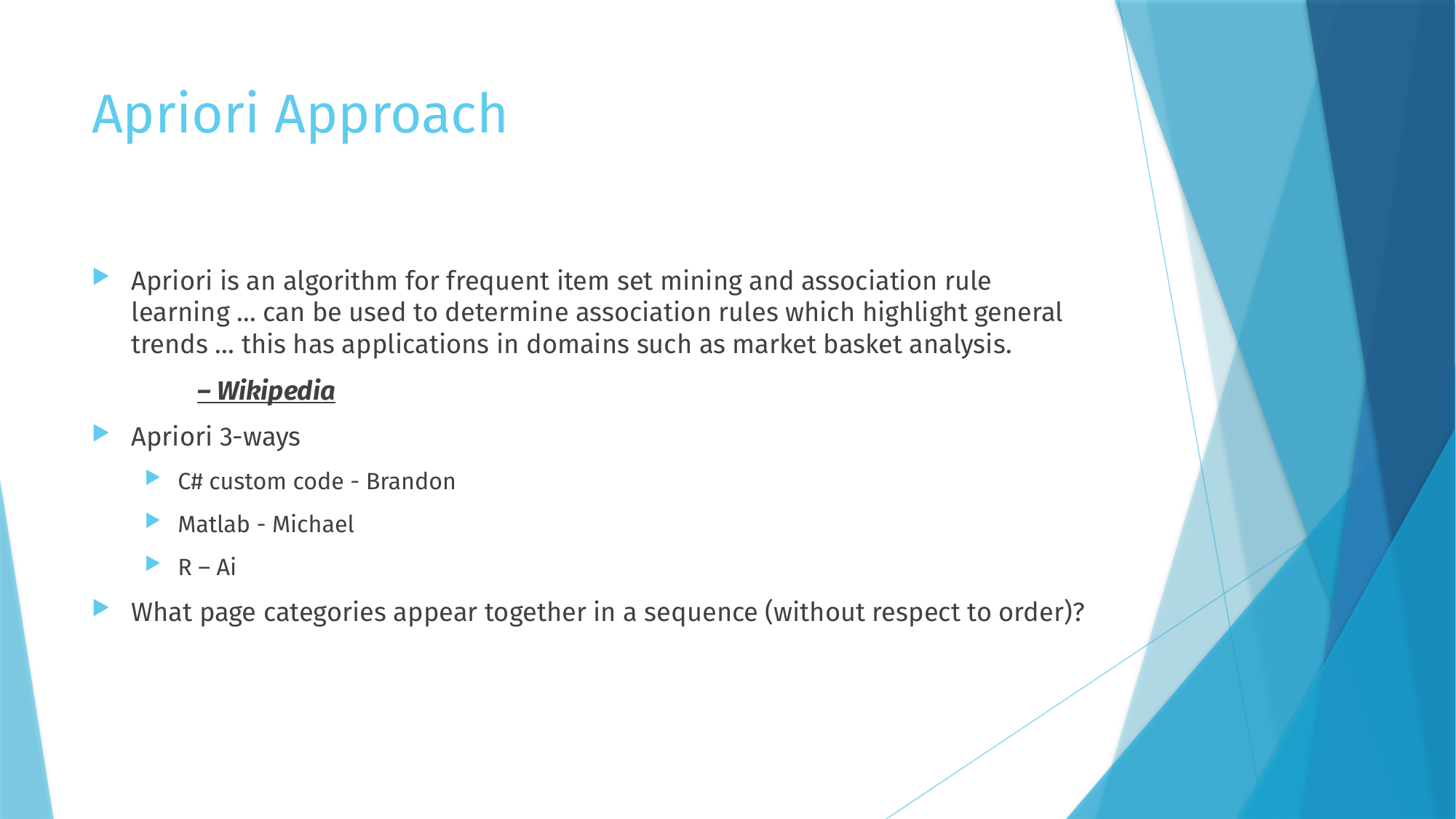

# Apriori Approach
Apriori is an algorithm for frequent item set mining and association rule learning … can be used to determine association rules which highlight general trends … this has applications in domains such as market basket analysis.
															– Wikipedia
Apriori 3-ways
C# custom code - Brandon
Matlab - Michael
R – Ai
What page categories appear together in a sequence (without respect to order)?